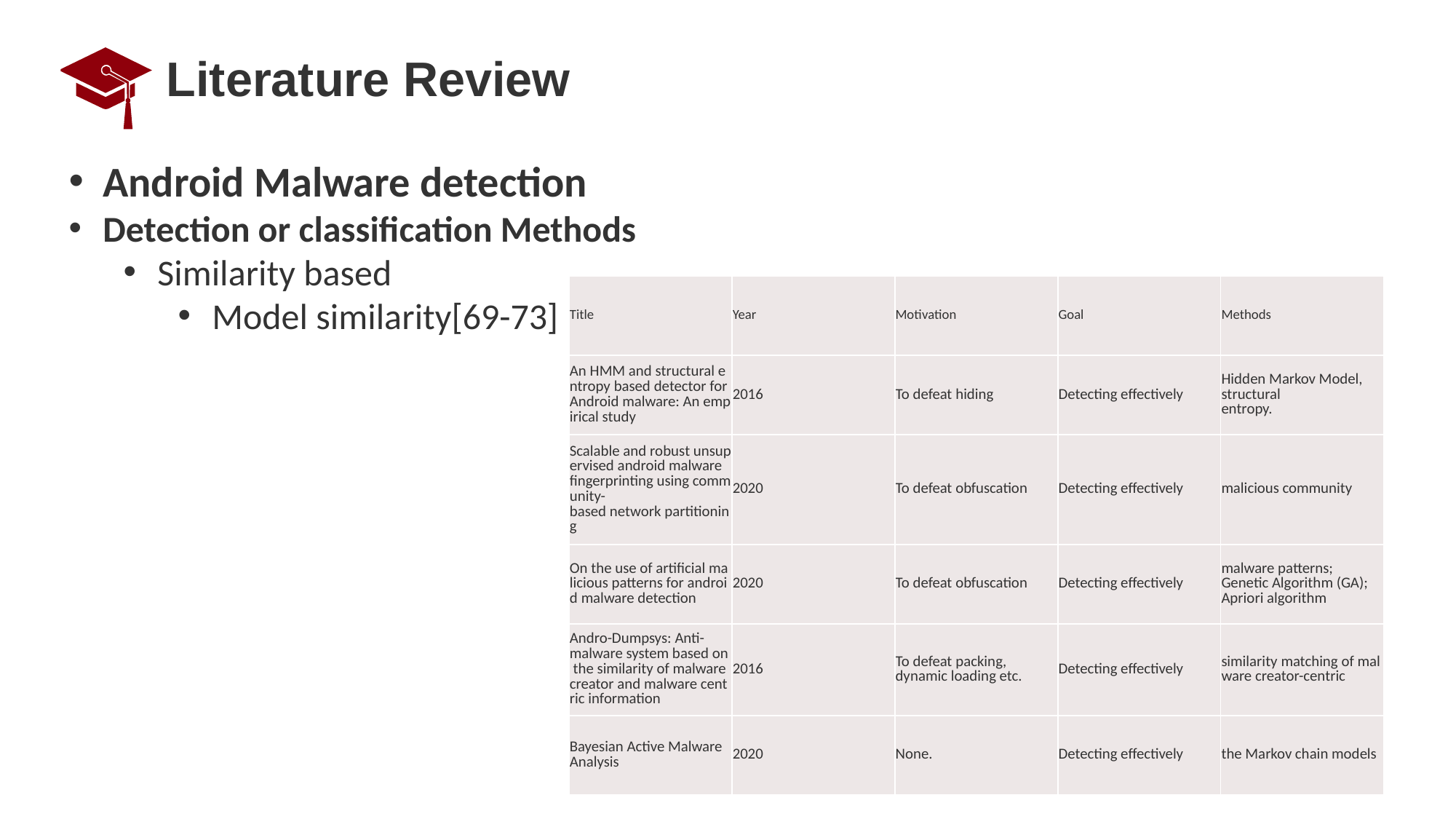

# Literature Review
Android Malware detection
Detection or classification Methods
Similarity based
Model similarity[69-73]

| Title | Year | Motivation | Goal | Methods |
| --- | --- | --- | --- | --- |
| An HMM and structural entropy based detector for Android malware: An empirical study | 2016 | To defeat hiding | Detecting effectively | Hidden Markov Model, structural entropy. |
| Scalable and robust unsupervised android malware fingerprinting using community-based network partitioning | 2020 | To defeat obfuscation | Detecting effectively | malicious community |
| On the use of artificial malicious patterns for android malware detection | 2020 | To defeat obfuscation | Detecting effectively | malware patterns; Genetic Algorithm (GA); Apriori algorithm |
| Andro-Dumpsys: Anti-malware system based on the similarity of malware creator and malware centric information | 2016 | To defeat packing, dynamic loading etc. | Detecting effectively | similarity matching of malware creator-centric |
| Bayesian Active Malware Analysis | 2020 | None. | Detecting effectively | the Markov chain models |